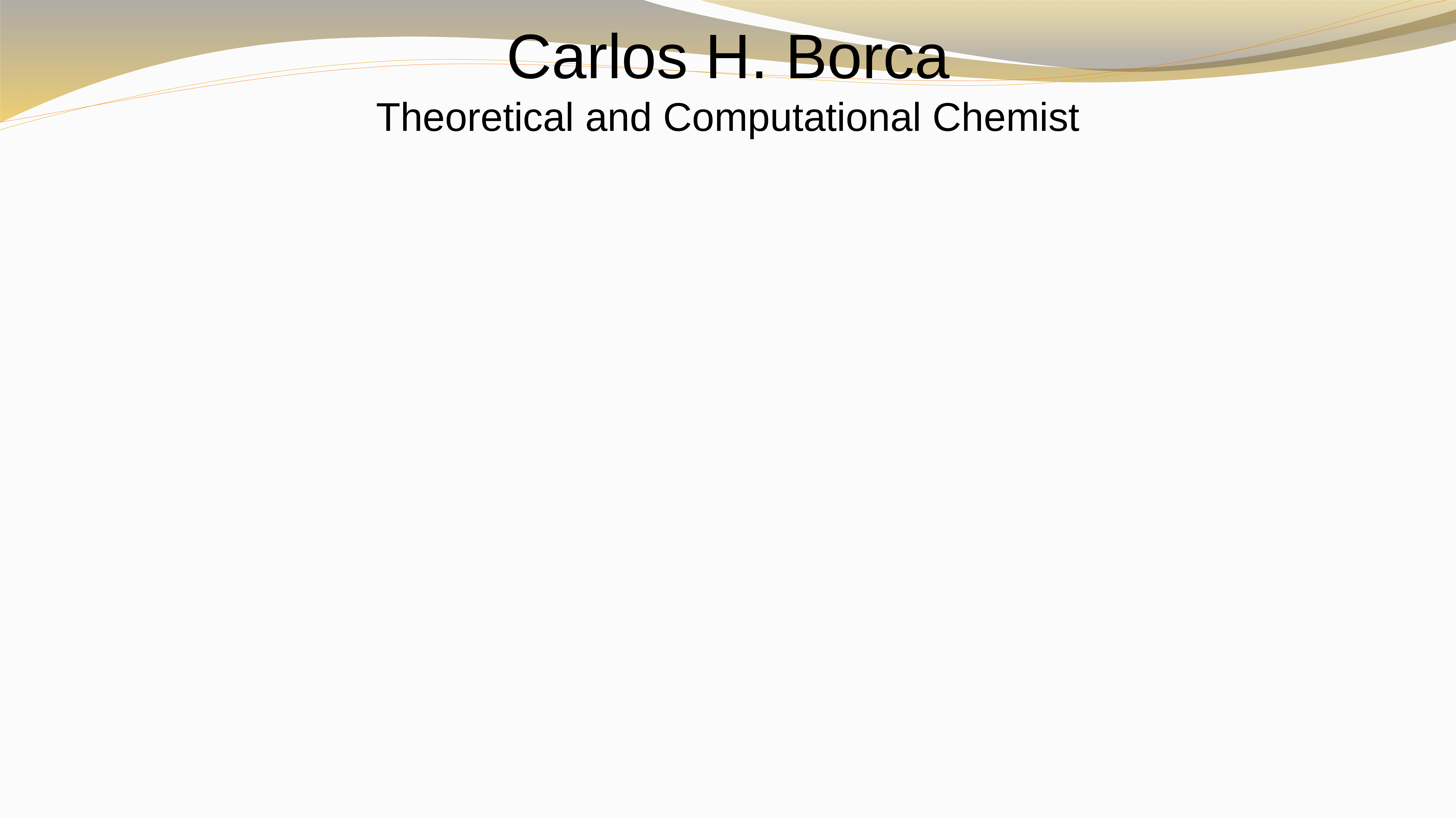

Carlos H. Borca
Theoretical and Computational Chemist